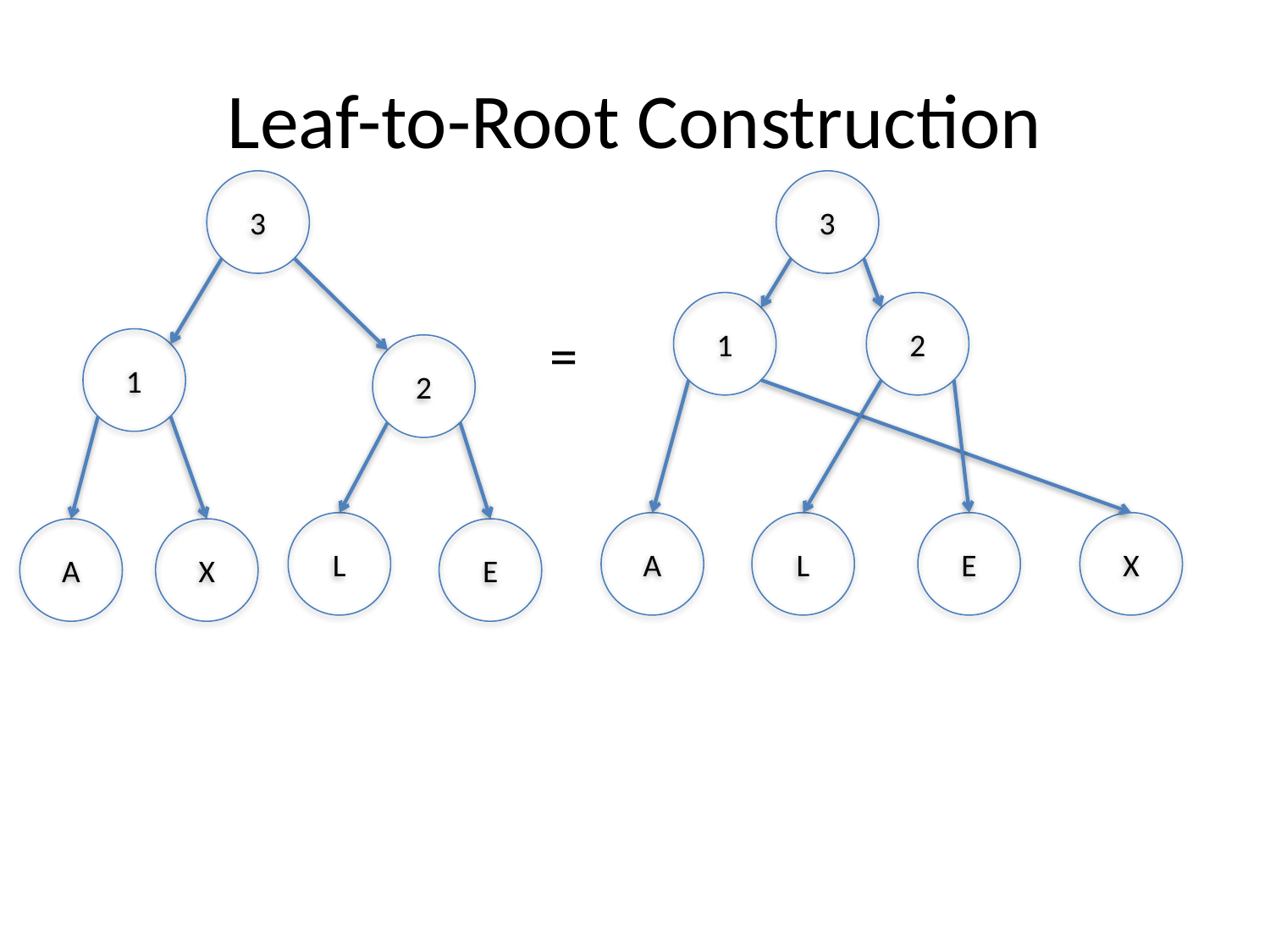

# Leaf-to-Root Construction
3
3
1
2
=
1
2
A
L
E
X
L
A
X
E